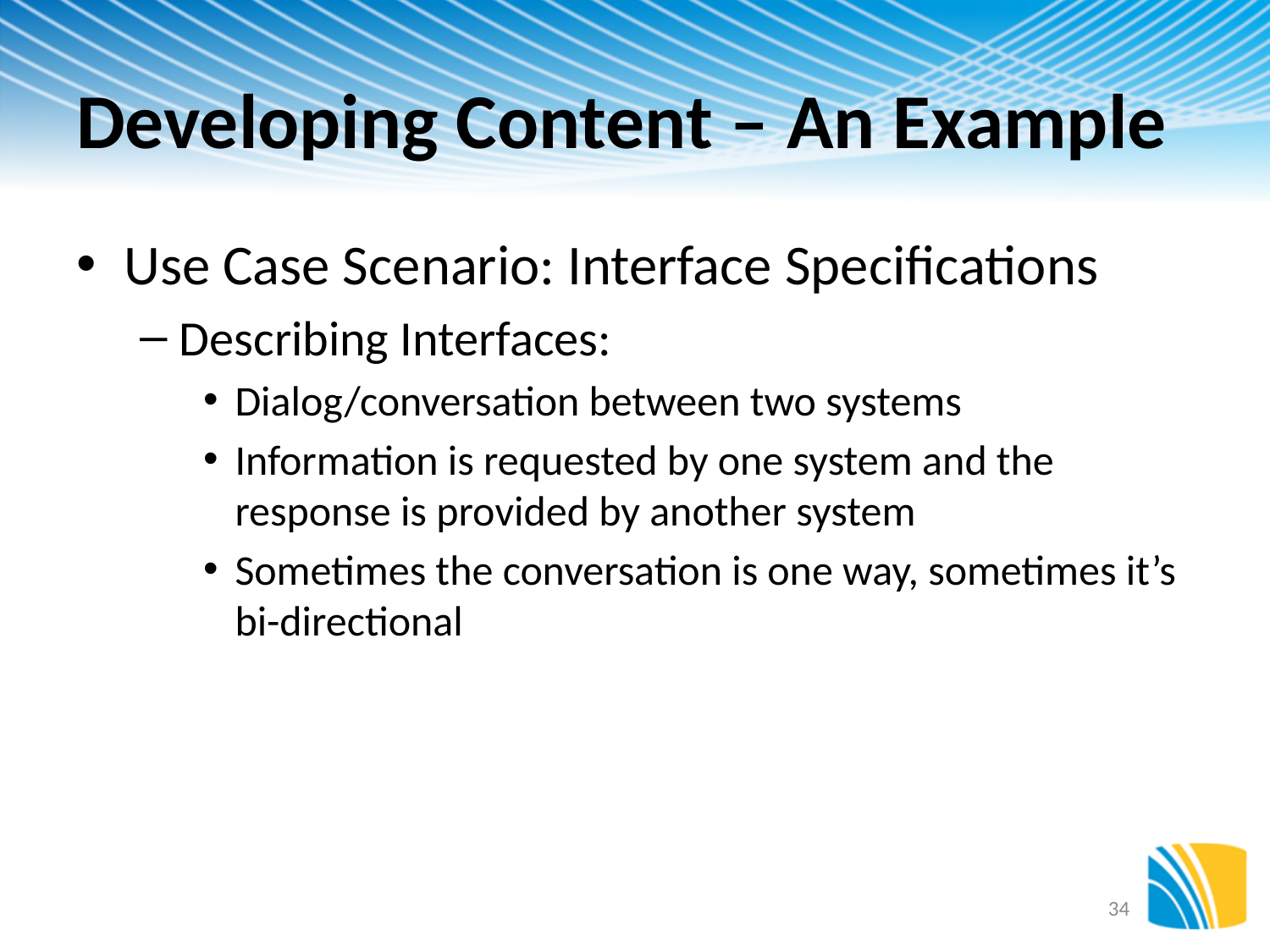

# Developing Content – An Example
Use Case Scenario: Interface Specifications
Describing Interfaces:
Dialog/conversation between two systems
Information is requested by one system and the response is provided by another system
Sometimes the conversation is one way, sometimes it’s bi-directional
34